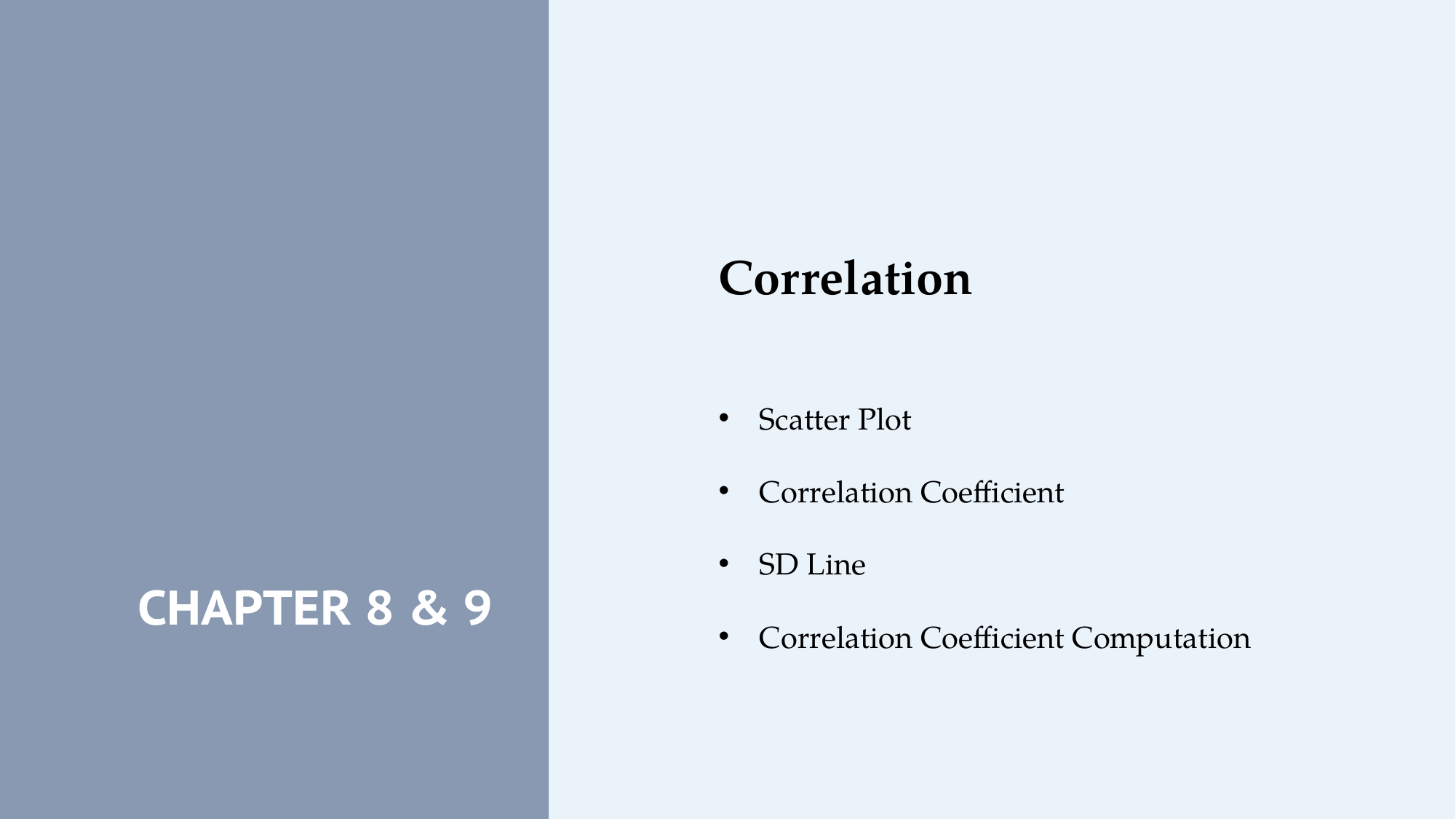

Correlation

Scatter Plot
Correlation Coefficient
SD Line
Correlation Coefficient Computation

CHAPTER 8 & 9